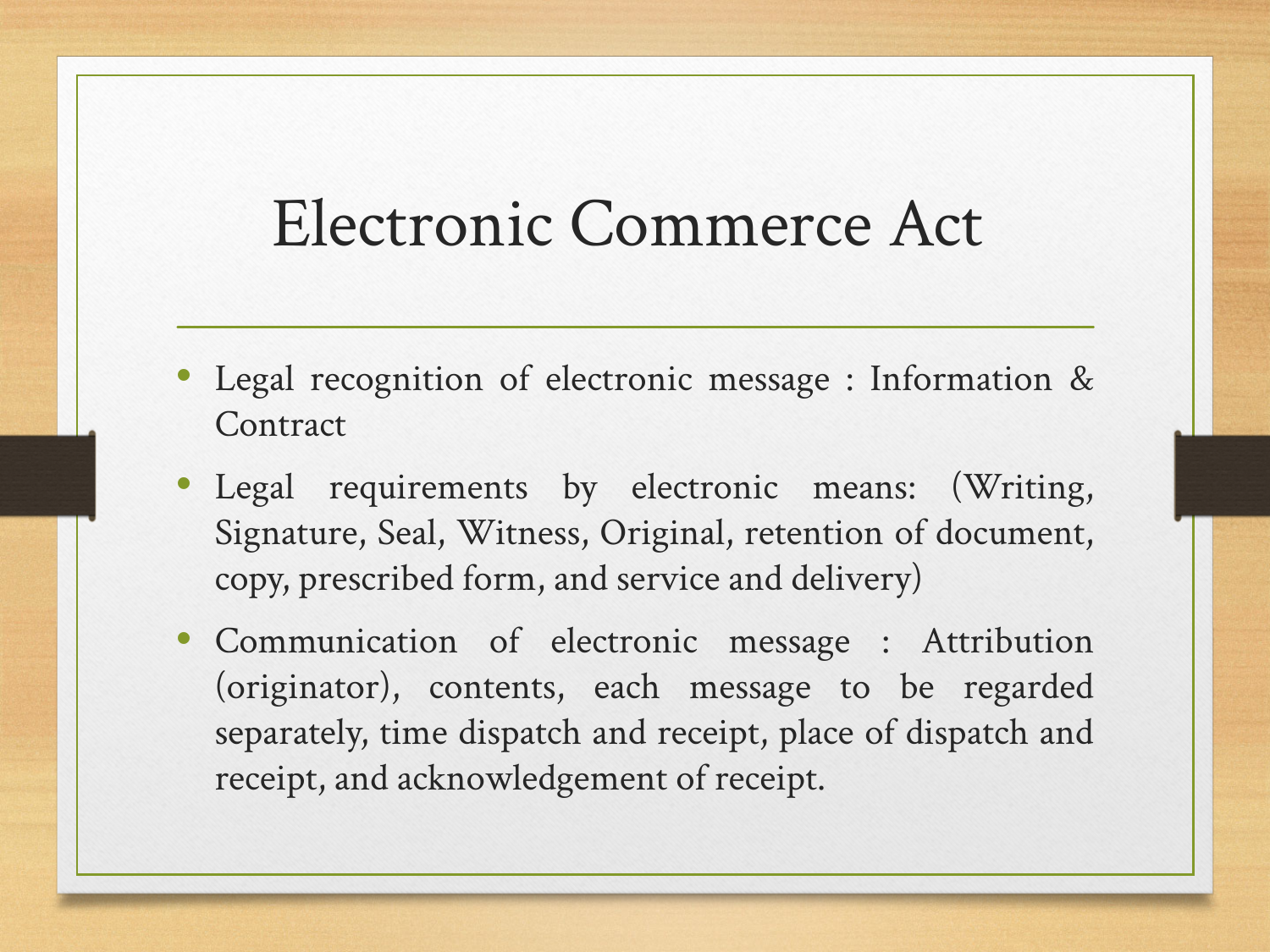

# Electronic Commerce Act
Legal recognition of electronic message : Information & Contract
Legal requirements by electronic means: (Writing, Signature, Seal, Witness, Original, retention of document, copy, prescribed form, and service and delivery)
Communication of electronic message : Attribution (originator), contents, each message to be regarded separately, time dispatch and receipt, place of dispatch and receipt, and acknowledgement of receipt.